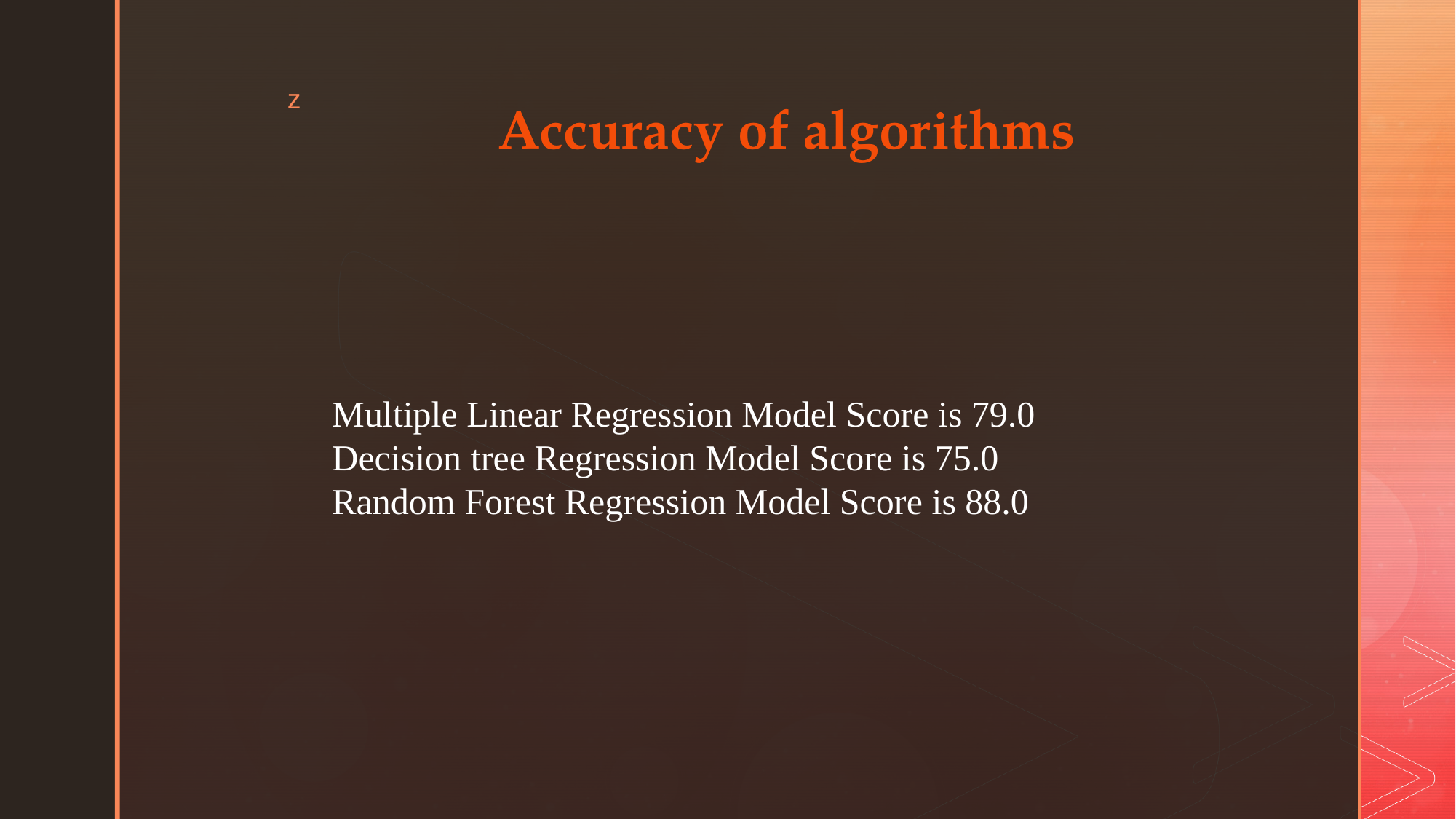

# Accuracy of algorithms
Multiple Linear Regression Model Score is 79.0
Decision tree Regression Model Score is 75.0
Random Forest Regression Model Score is 88.0